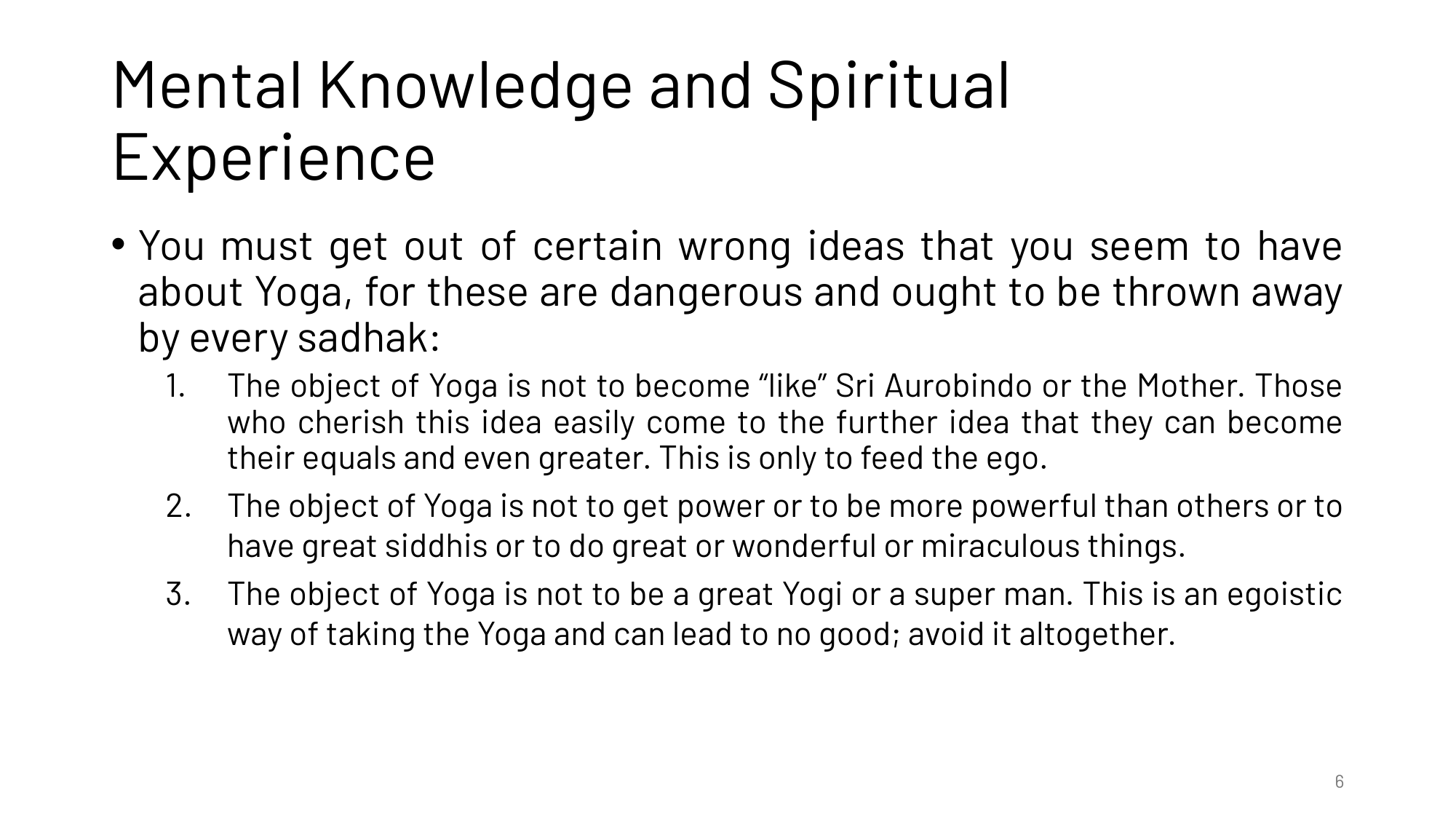

# Mental Knowledge and Spiritual Experience
You must get out of certain wrong ideas that you seem to have about Yoga, for these are dangerous and ought to be thrown away by every sadhak:
The object of Yoga is not to become “like” Sri Aurobindo or the Mother. Those who cherish this idea easily come to the further idea that they can become their equals and even greater. This is only to feed the ego.
The object of Yoga is not to get power or to be more powerful than others or to have great siddhis or to do great or wonderful or miraculous things.
The object of Yoga is not to be a great Yogi or a super man. This is an egoistic way of taking the Yoga and can lead to no good; avoid it altogether.
6